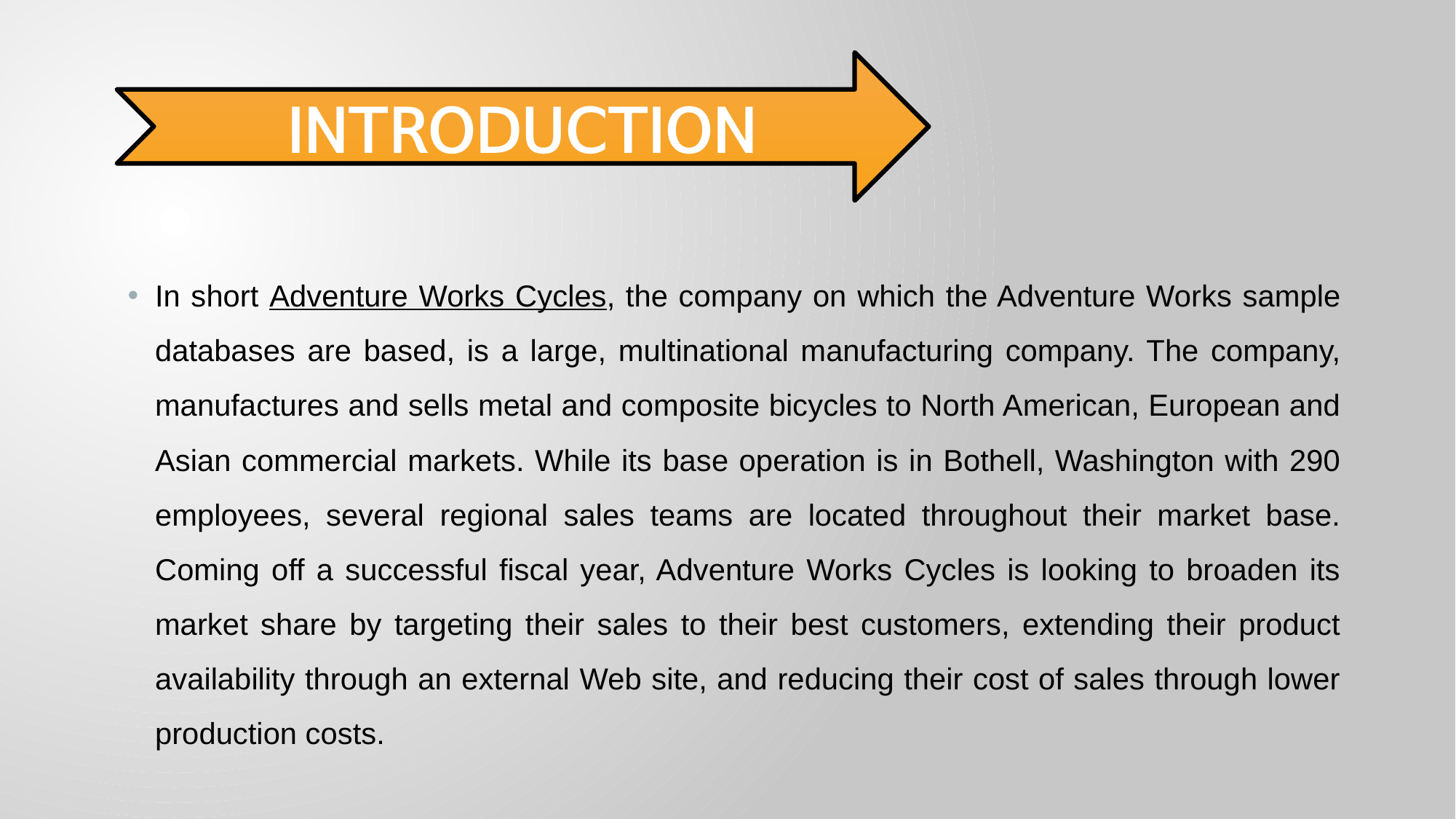

INTRODUCTION
In short Adventure Works Cycles, the company on which the Adventure Works sample databases are based, is a large, multinational manufacturing company. The company, manufactures and sells metal and composite bicycles to North American, European and Asian commercial markets. While its base operation is in Bothell, Washington with 290 employees, several regional sales teams are located throughout their market base. Coming off a successful fiscal year, Adventure Works Cycles is looking to broaden its market share by targeting their sales to their best customers, extending their product availability through an external Web site, and reducing their cost of sales through lower production costs.